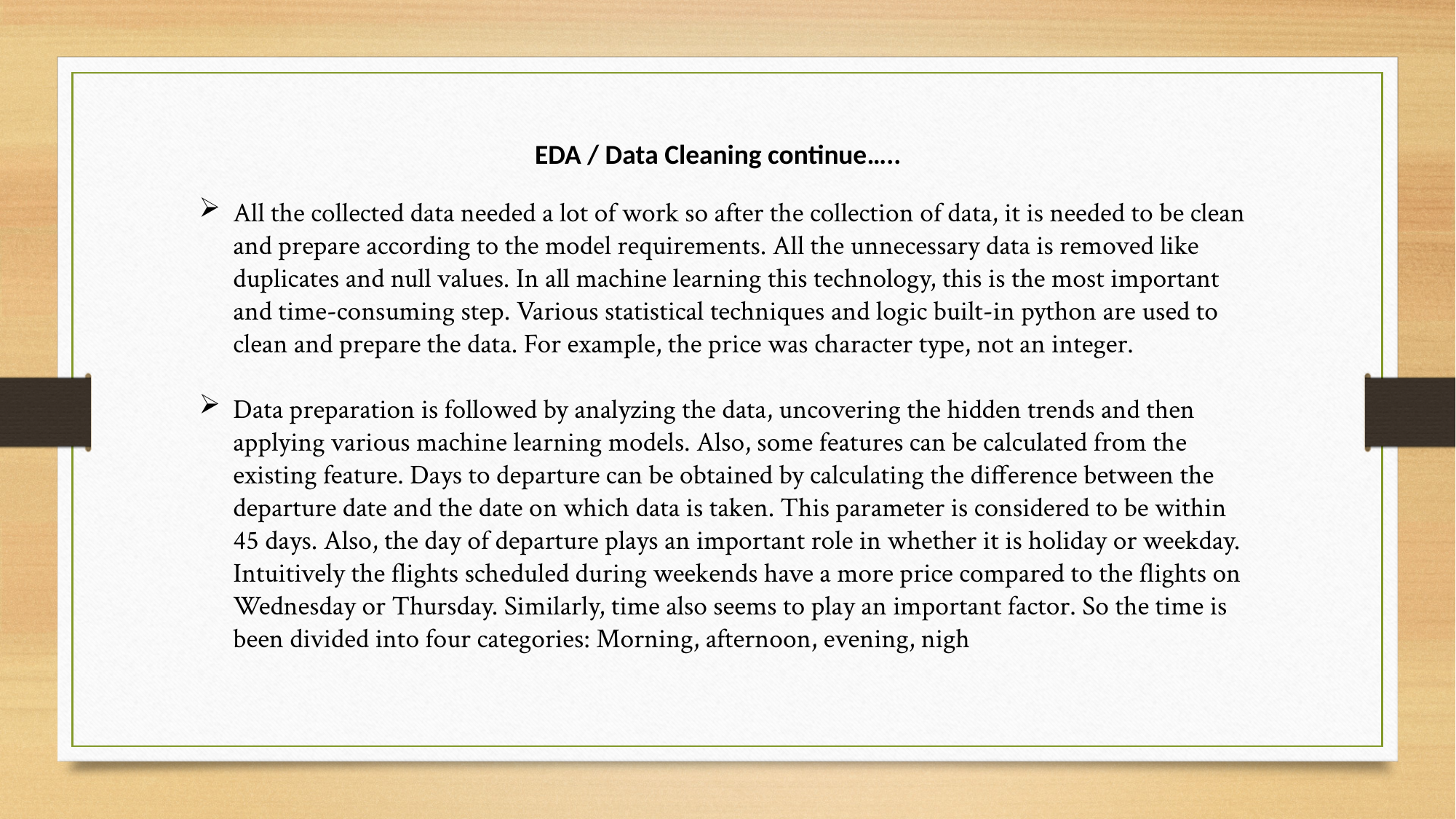

EDA / Data Cleaning continue…..
All the collected data needed a lot of work so after the collection of data, it is needed to be clean and prepare according to the model requirements. All the unnecessary data is removed like duplicates and null values. In all machine learning this technology, this is the most important and time-consuming step. Various statistical techniques and logic built-in python are used to clean and prepare the data. For example, the price was character type, not an integer.

Data preparation is followed by analyzing the data, uncovering the hidden trends and then applying various machine learning models. Also, some features can be calculated from the existing feature. Days to departure can be obtained by calculating the difference between the departure date and the date on which data is taken. This parameter is considered to be within 45 days. Also, the day of departure plays an important role in whether it is holiday or weekday. Intuitively the flights scheduled during weekends have a more price compared to the flights on Wednesday or Thursday. Similarly, time also seems to play an important factor. So the time is been divided into four categories: Morning, afternoon, evening, nigh